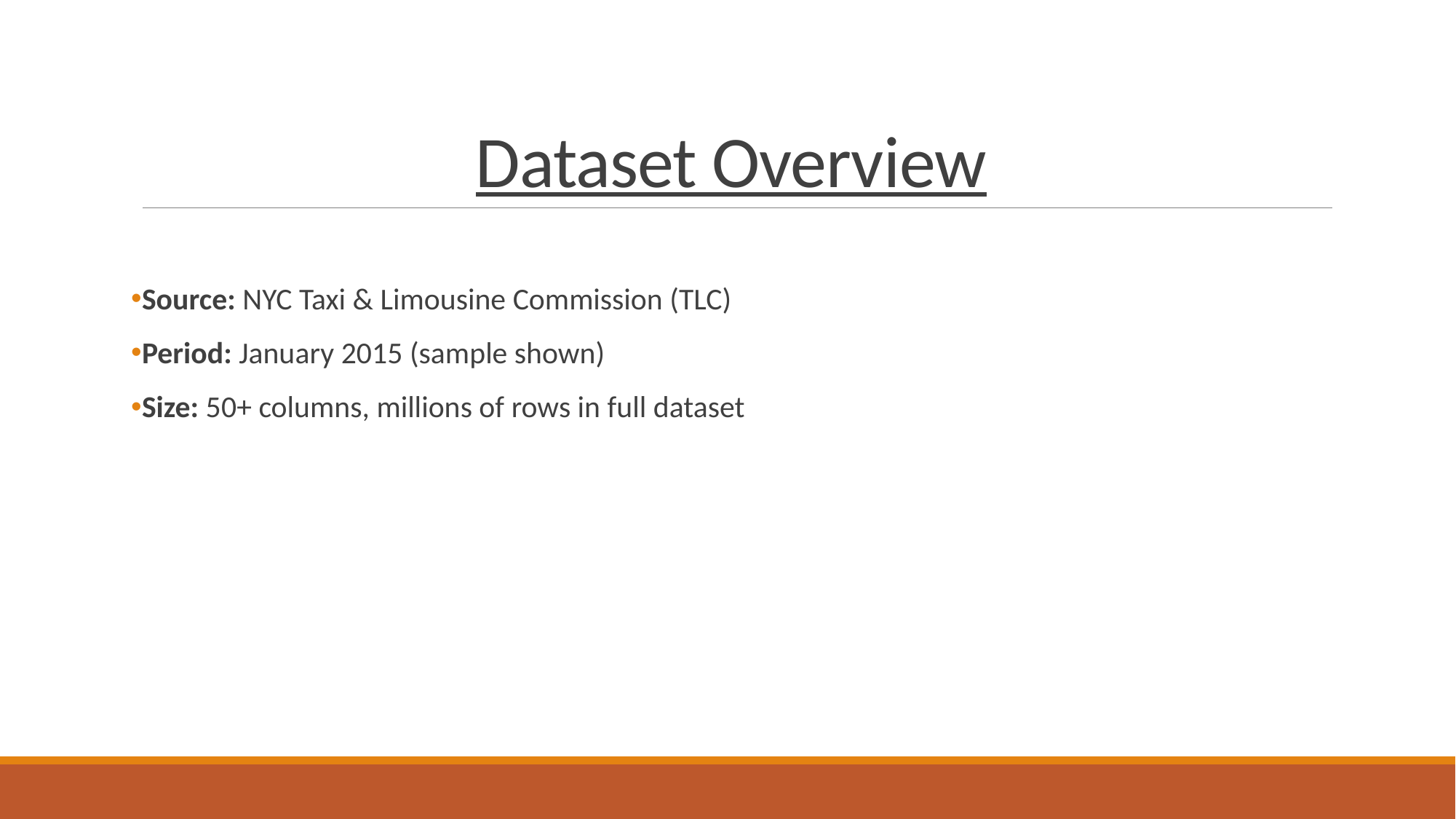

# Dataset Overview

Source: NYC Taxi & Limousine Commission (TLC)
Period: January 2015 (sample shown)
Size: 50+ columns, millions of rows in full dataset